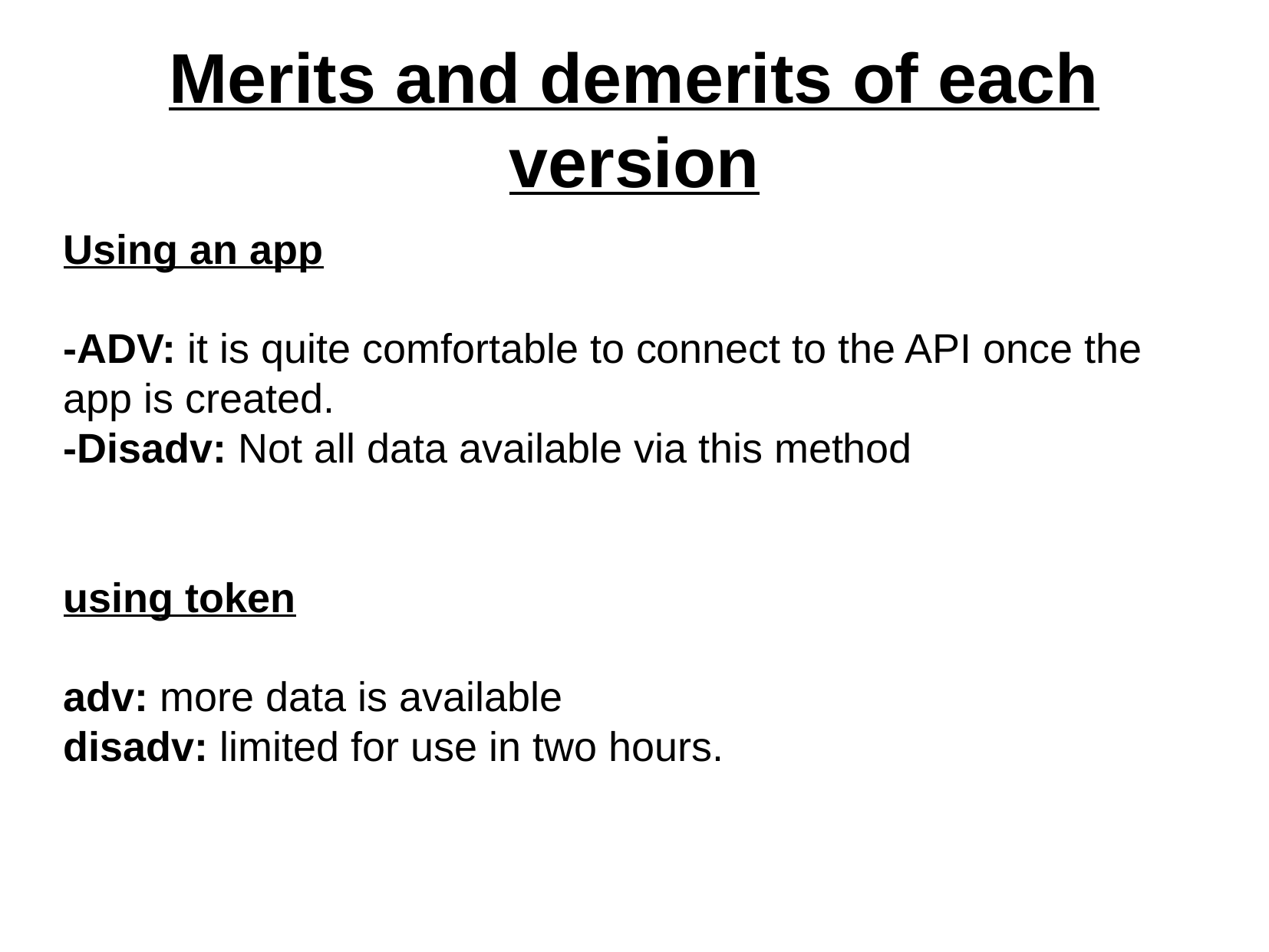

Merits and demerits of each version
Using an app

-ADV: it is quite comfortable to connect to the API once the app is created.
-Disadv: Not all data available via this method

using token

adv: more data is available
disadv: limited for use in two hours.